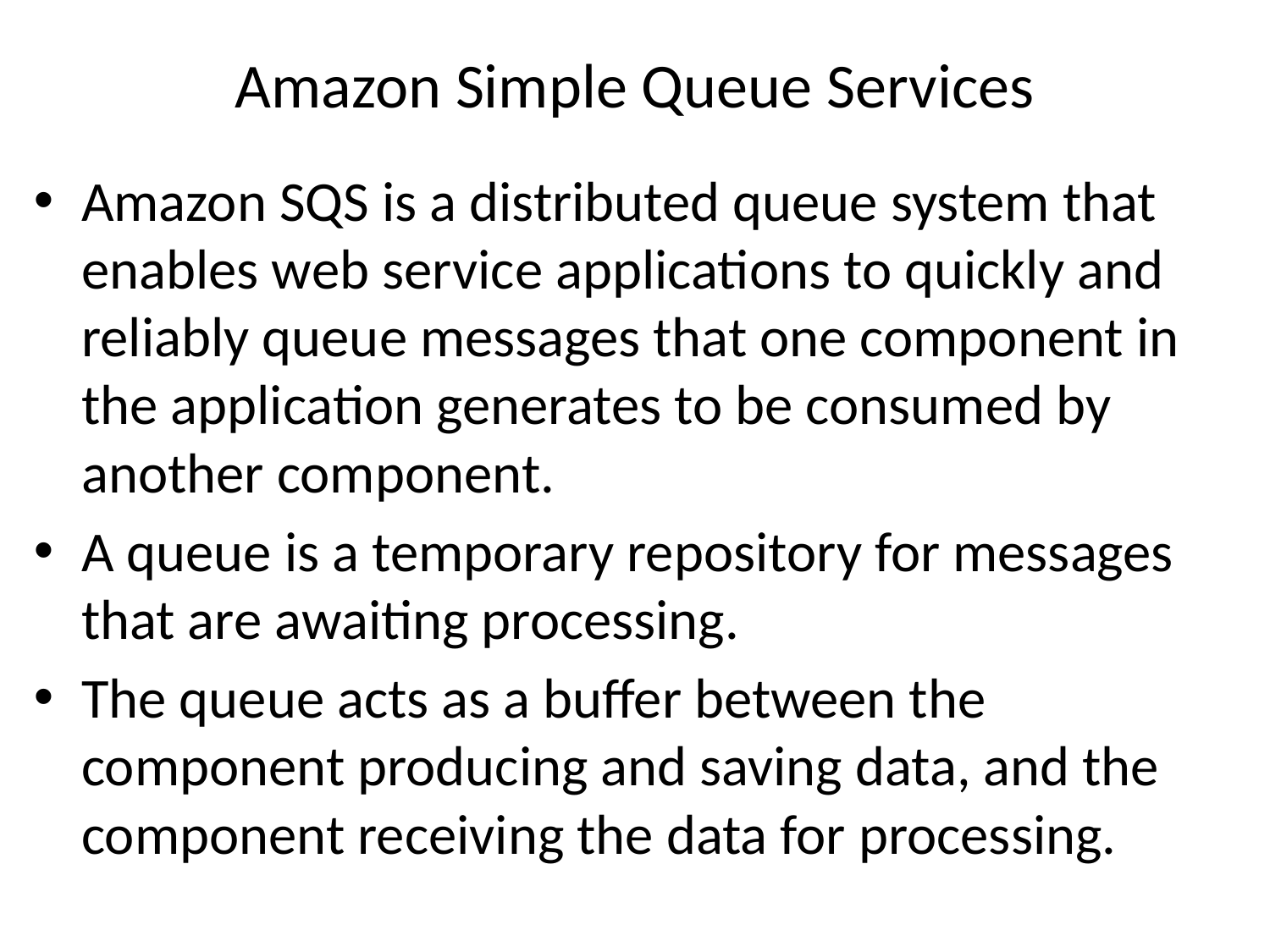

# Amazon Simple Queue Services
Amazon SQS is a distributed queue system that enables web service applications to quickly and reliably queue messages that one component in the application generates to be consumed by another component.
A queue is a temporary repository for messages that are awaiting processing.
The queue acts as a buffer between the component producing and saving data, and the component receiving the data for processing.